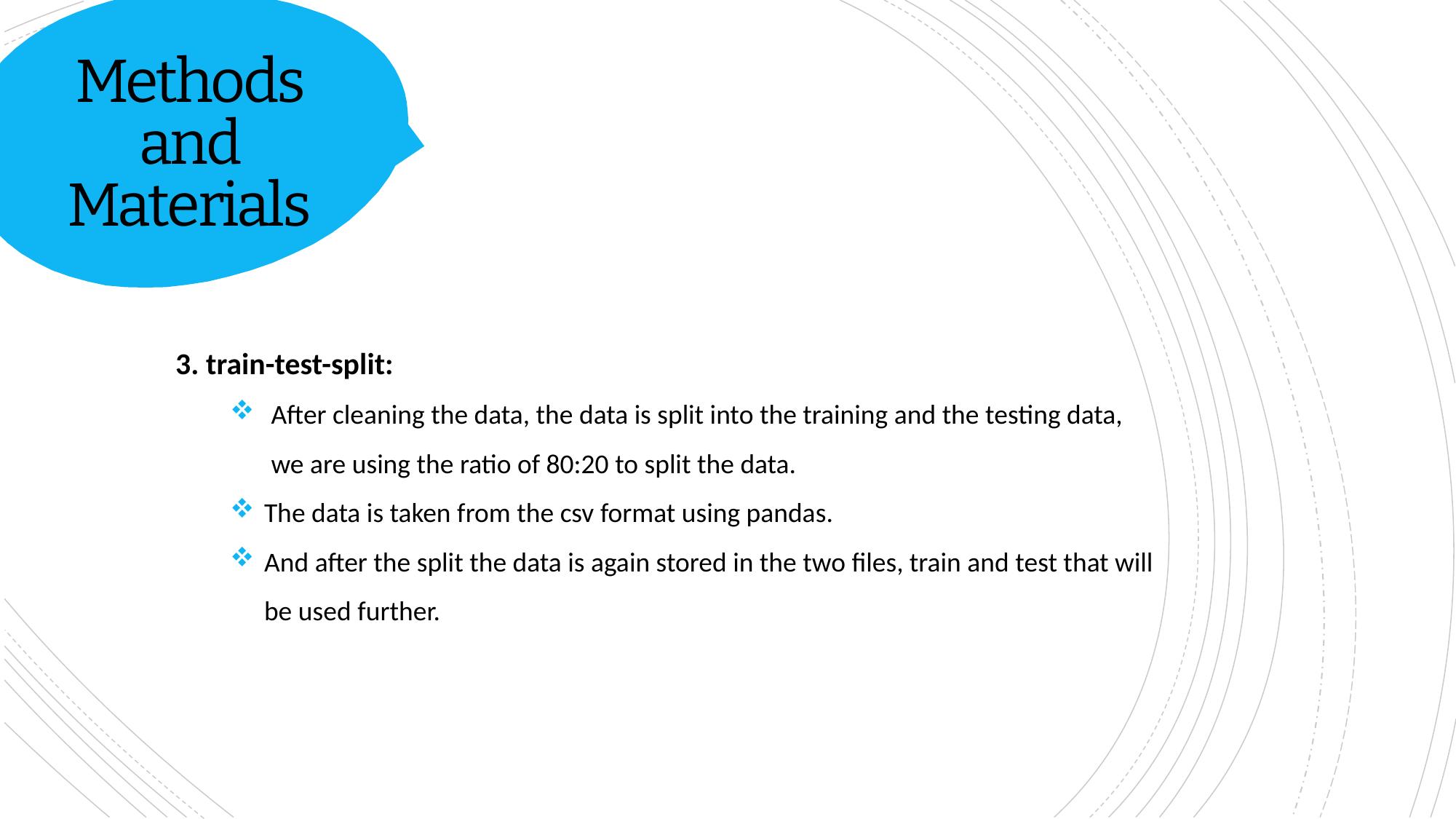

# Methods and Materials
3. train-test-split:
After cleaning the data, the data is split into the training and the testing data, we are using the ratio of 80:20 to split the data.
The data is taken from the csv format using pandas.
And after the split the data is again stored in the two files, train and test that will be used further.